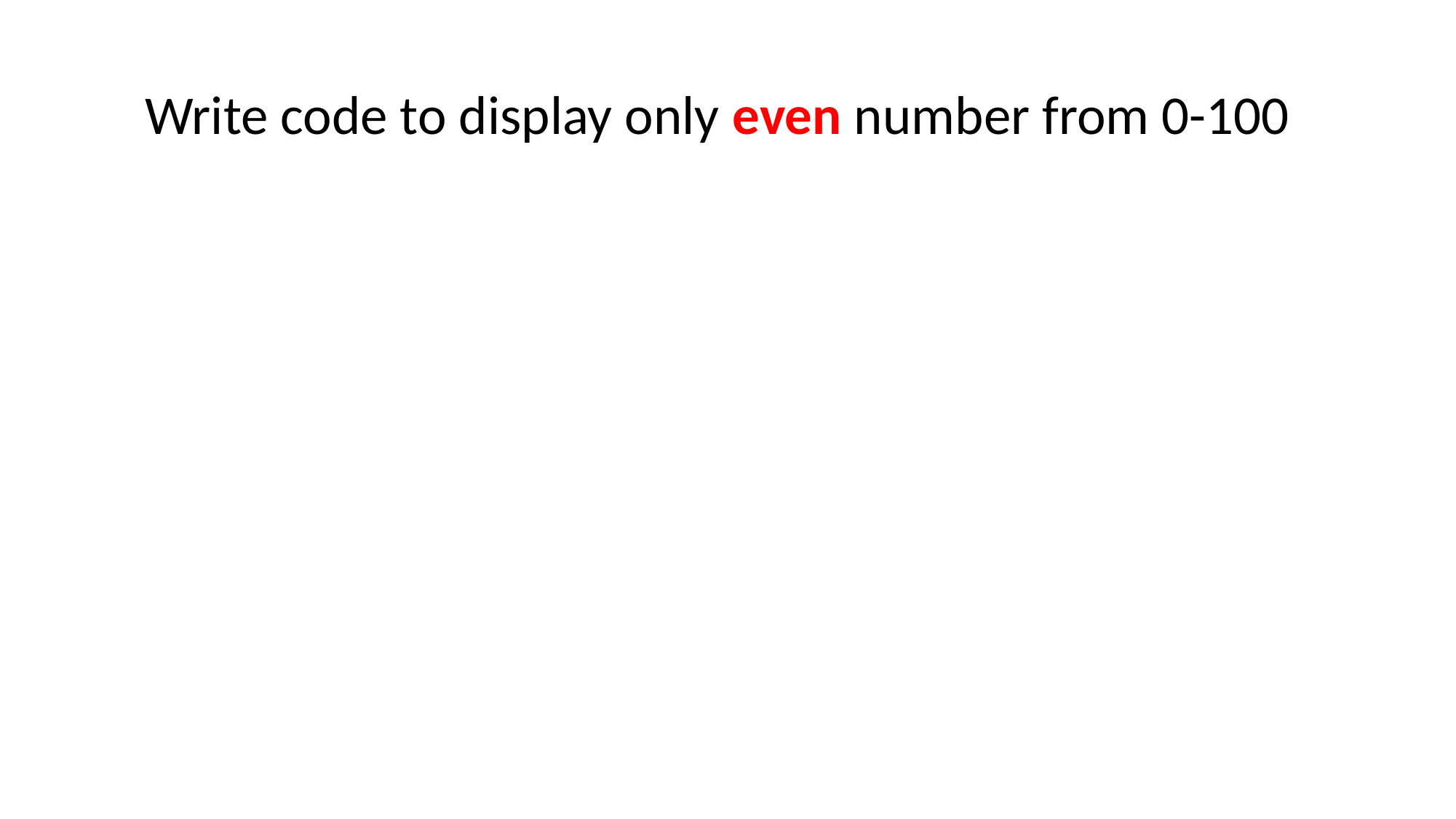

Write code to display only even number from 0-100